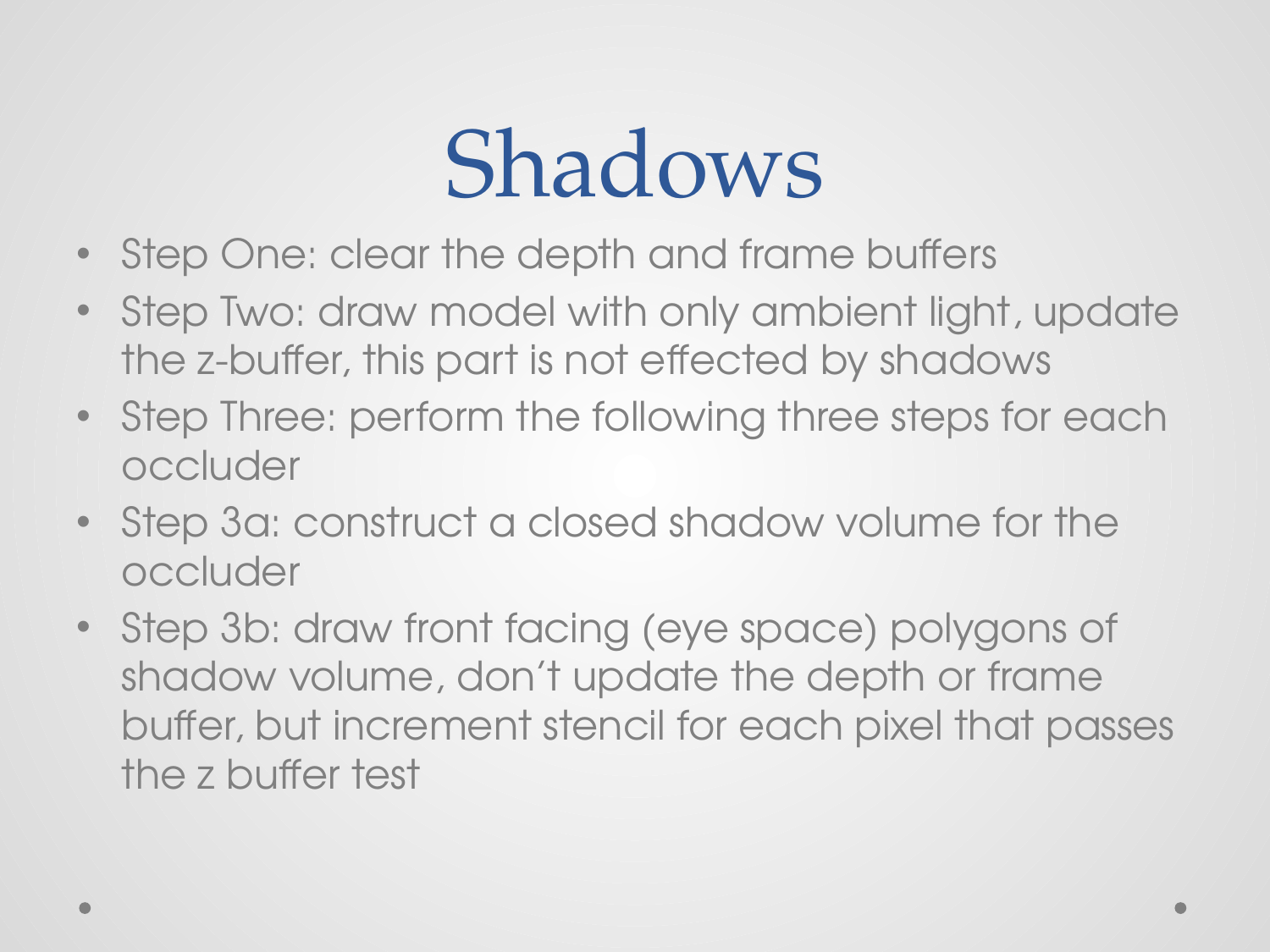

# Shadows
Step One: clear the depth and frame buffers
Step Two: draw model with only ambient light, update the z-buffer, this part is not effected by shadows
Step Three: perform the following three steps for each occluder
Step 3a: construct a closed shadow volume for the occluder
Step 3b: draw front facing (eye space) polygons of shadow volume, don’t update the depth or frame buffer, but increment stencil for each pixel that passes the z buffer test